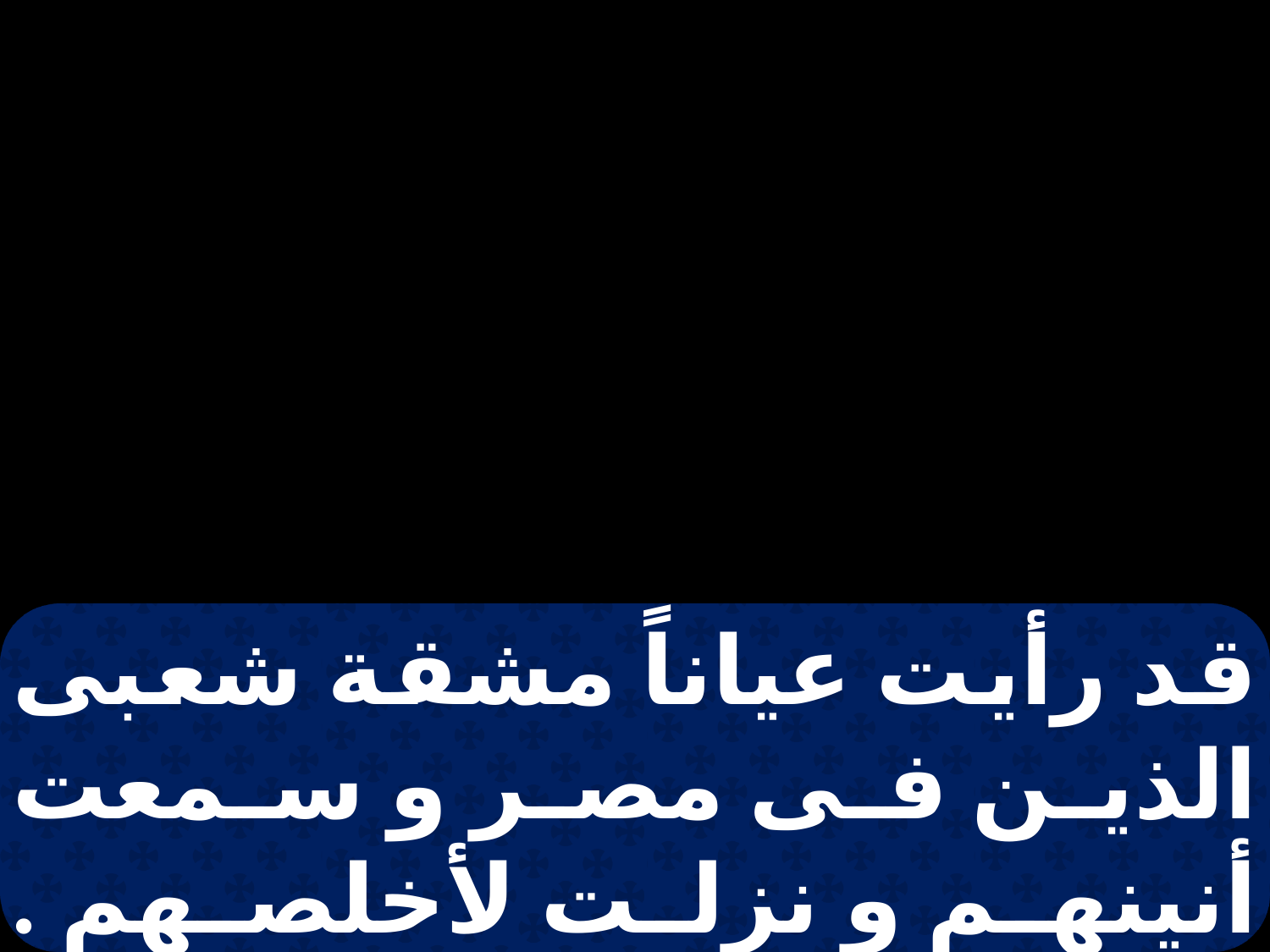

قد رأيت عياناً مشقة شعبى الذين فى مصر و سمعت أنينهم و نزلت لأخلصهم . فهلم الآن لإرسلك إلى مصر.